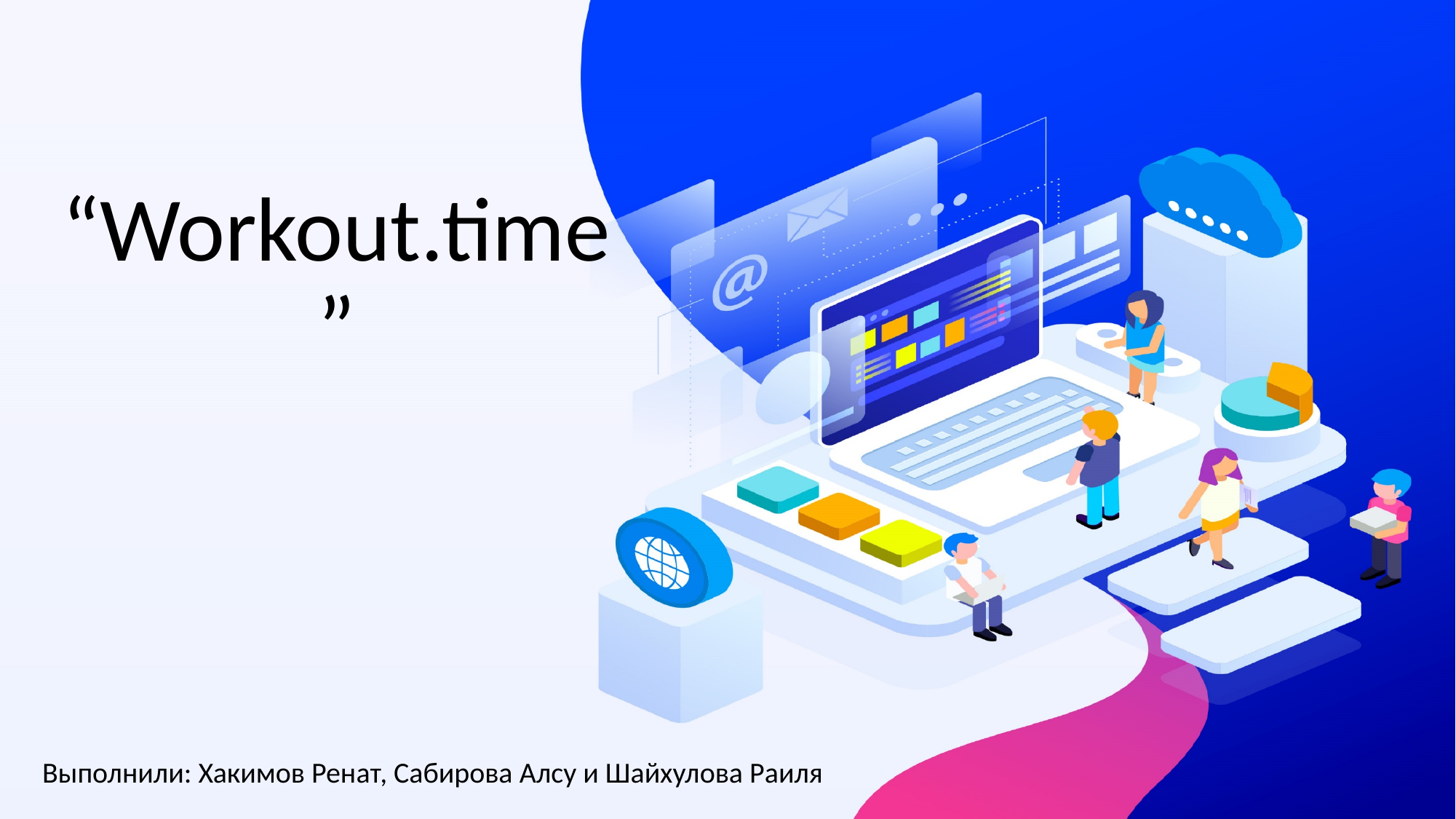

# “Workout.time”
Выполнили: Хакимов Ренат, Сабирова Алсу и Шайхулова Раиля